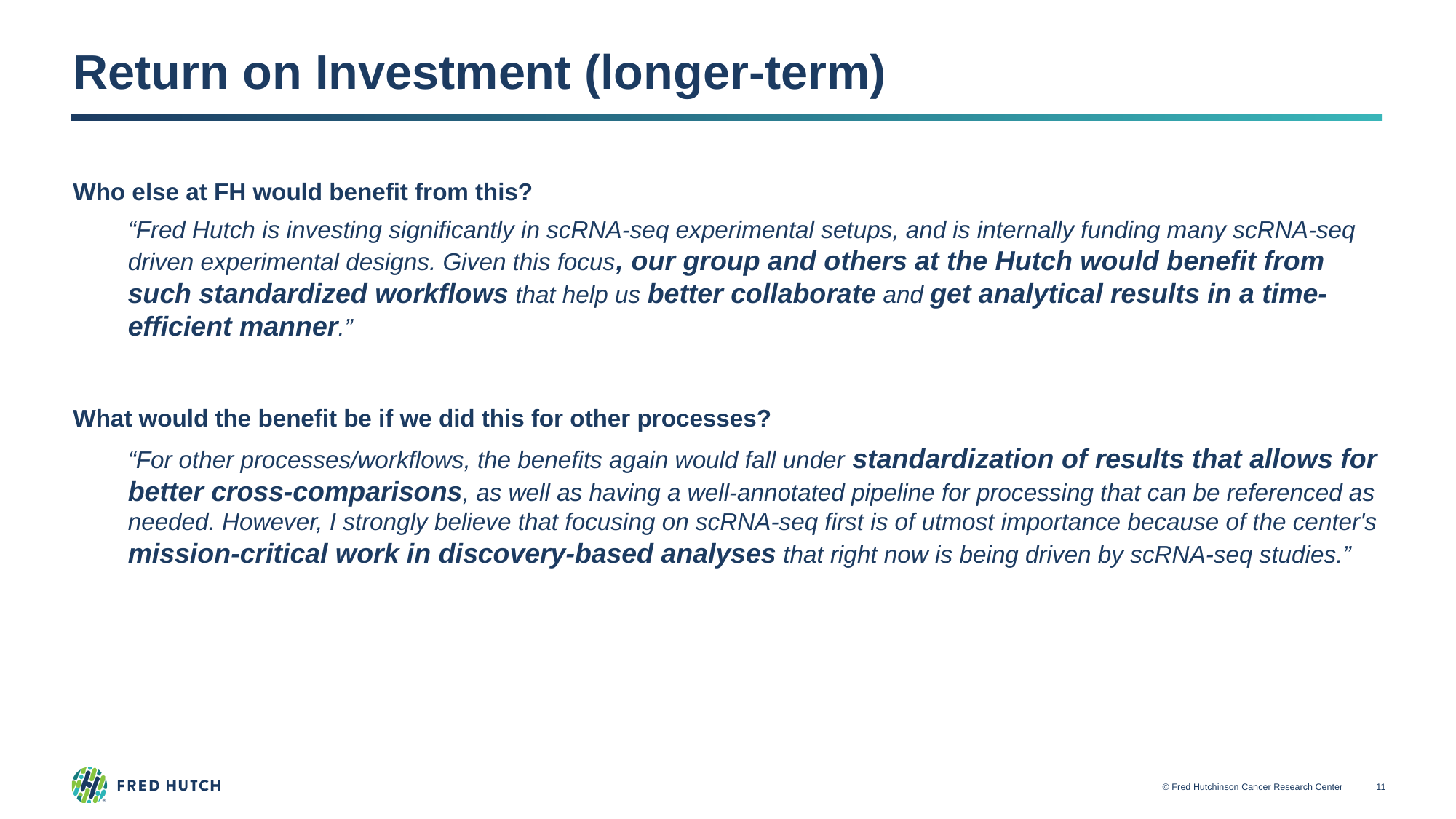

# Return on Investment (longer-term)
Who else at FH would benefit from this?
“Fred Hutch is investing significantly in scRNA-seq experimental setups, and is internally funding many scRNA-seq driven experimental designs. Given this focus, our group and others at the Hutch would benefit from such standardized workflows that help us better collaborate and get analytical results in a time-efficient manner.”

What would the benefit be if we did this for other processes?
“For other processes/workflows, the benefits again would fall under standardization of results that allows for better cross-comparisons, as well as having a well-annotated pipeline for processing that can be referenced as needed. However, I strongly believe that focusing on scRNA-seq first is of utmost importance because of the center's mission-critical work in discovery-based analyses that right now is being driven by scRNA-seq studies.”
© Fred Hutchinson Cancer Research Center
11